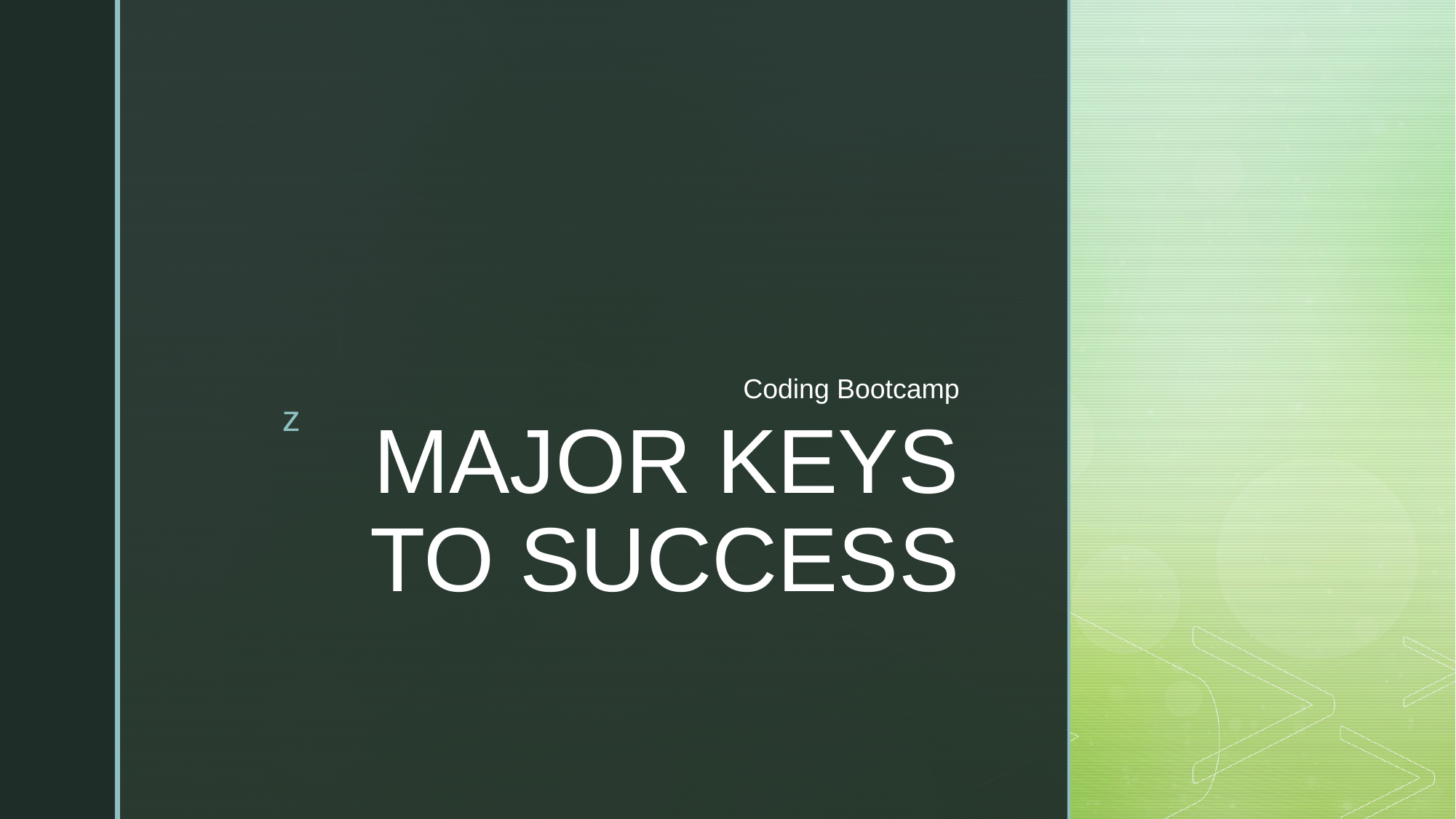

Coding Bootcamp
# MAJOR KEYS TO SUCCESS